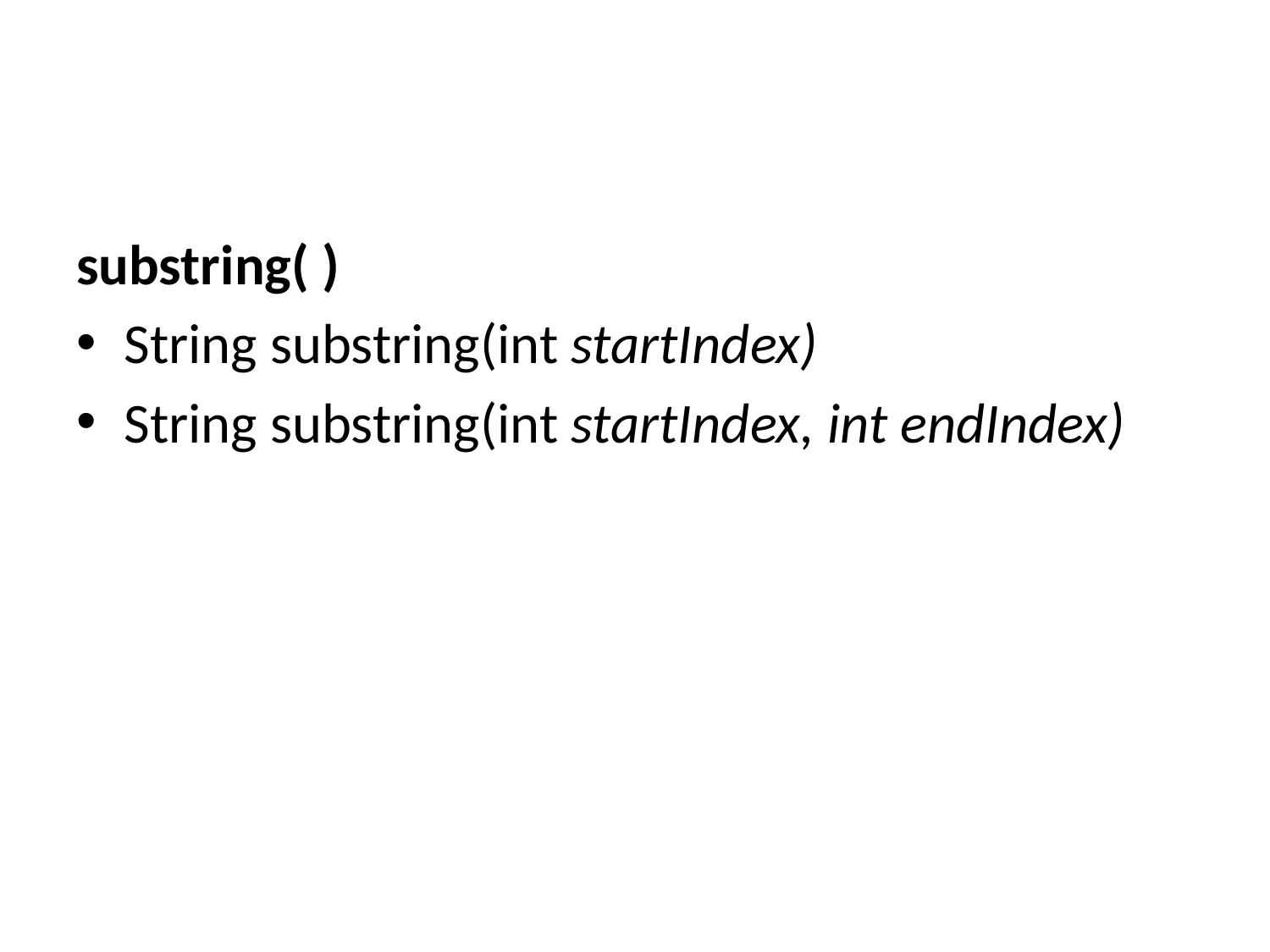

#
substring( )
String substring(int startIndex)
String substring(int startIndex, int endIndex)